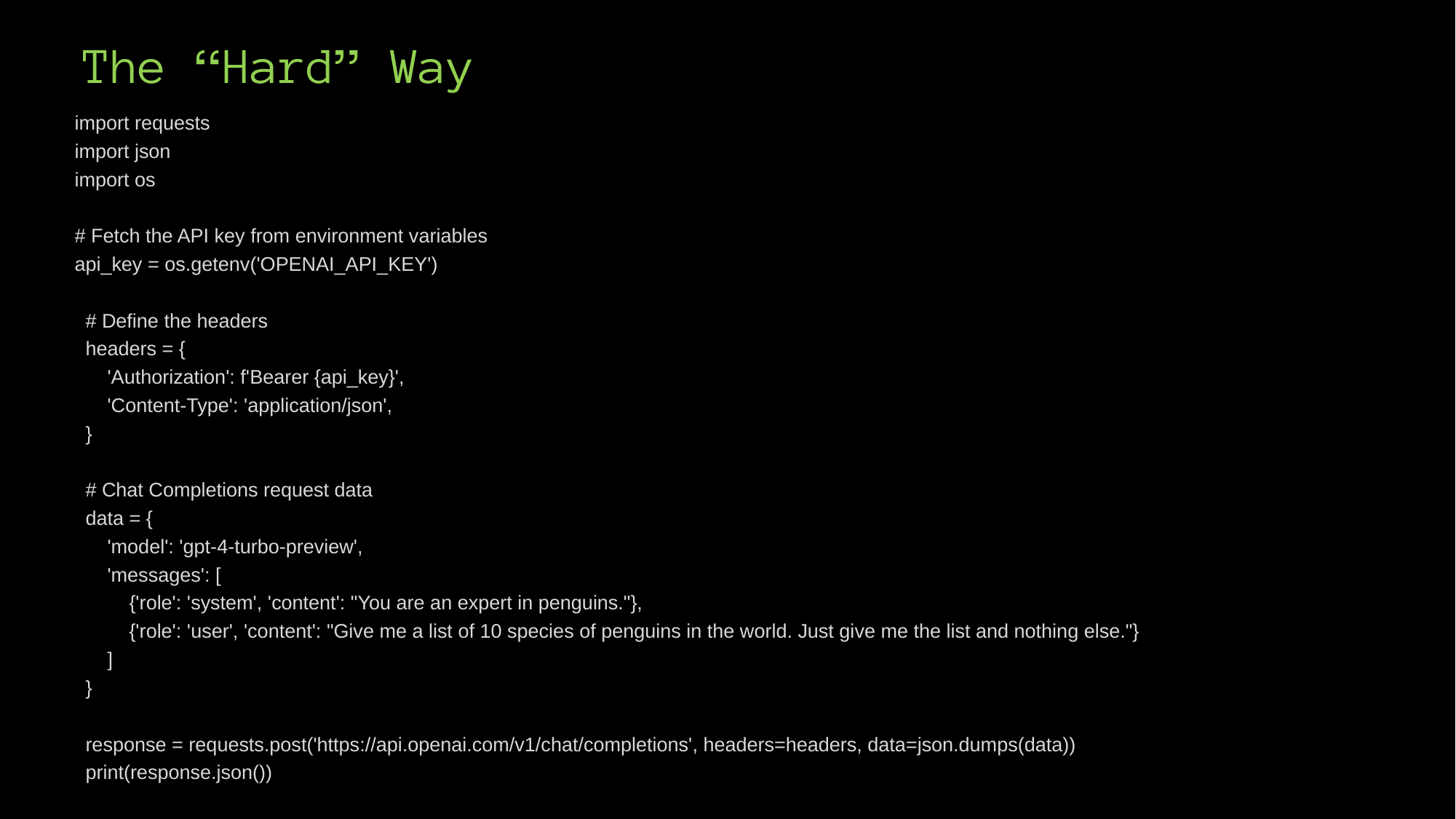

# The “Hard” Way
import requests
import json
import os

# Fetch the API key from environment variables
api_key = os.getenv('OPENAI_API_KEY')

  # Define the headers
  headers = {
      'Authorization': f'Bearer {api_key}',
      'Content-Type': 'application/json',
  }

  # Chat Completions request data
  data = {
      'model': 'gpt-4-turbo-preview',
      'messages': [
          {'role': 'system', 'content': "You are an expert in penguins."},
          {'role': 'user', 'content': "Give me a list of 10 species of penguins in the world. Just give me the list and nothing else."}
      ]
  }

  response = requests.post('https://api.openai.com/v1/chat/completions', headers=headers, data=json.dumps(data))
  print(response.json())